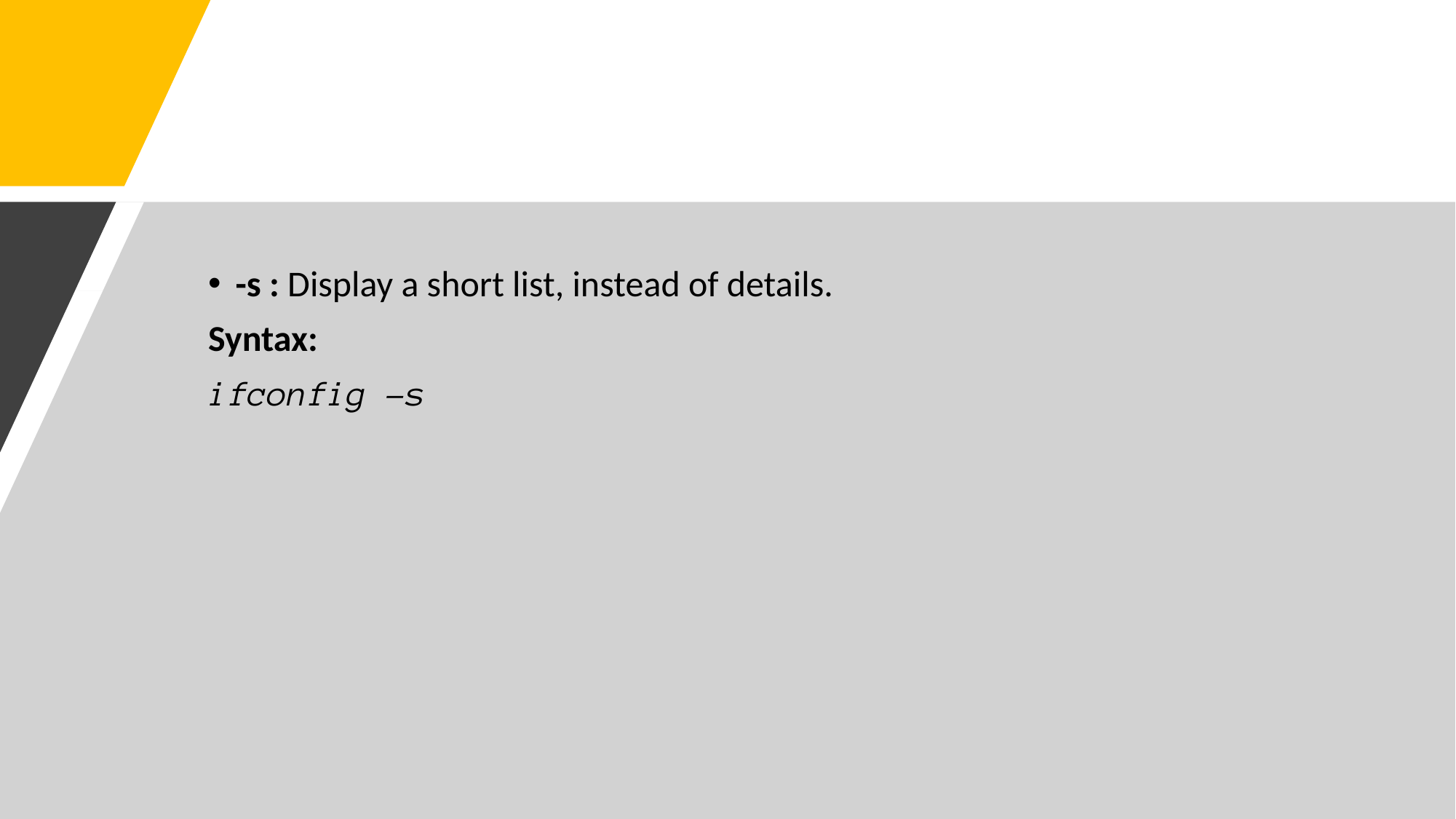

#

-s : Display a short list, instead of details.
Syntax:
ifconfig -s